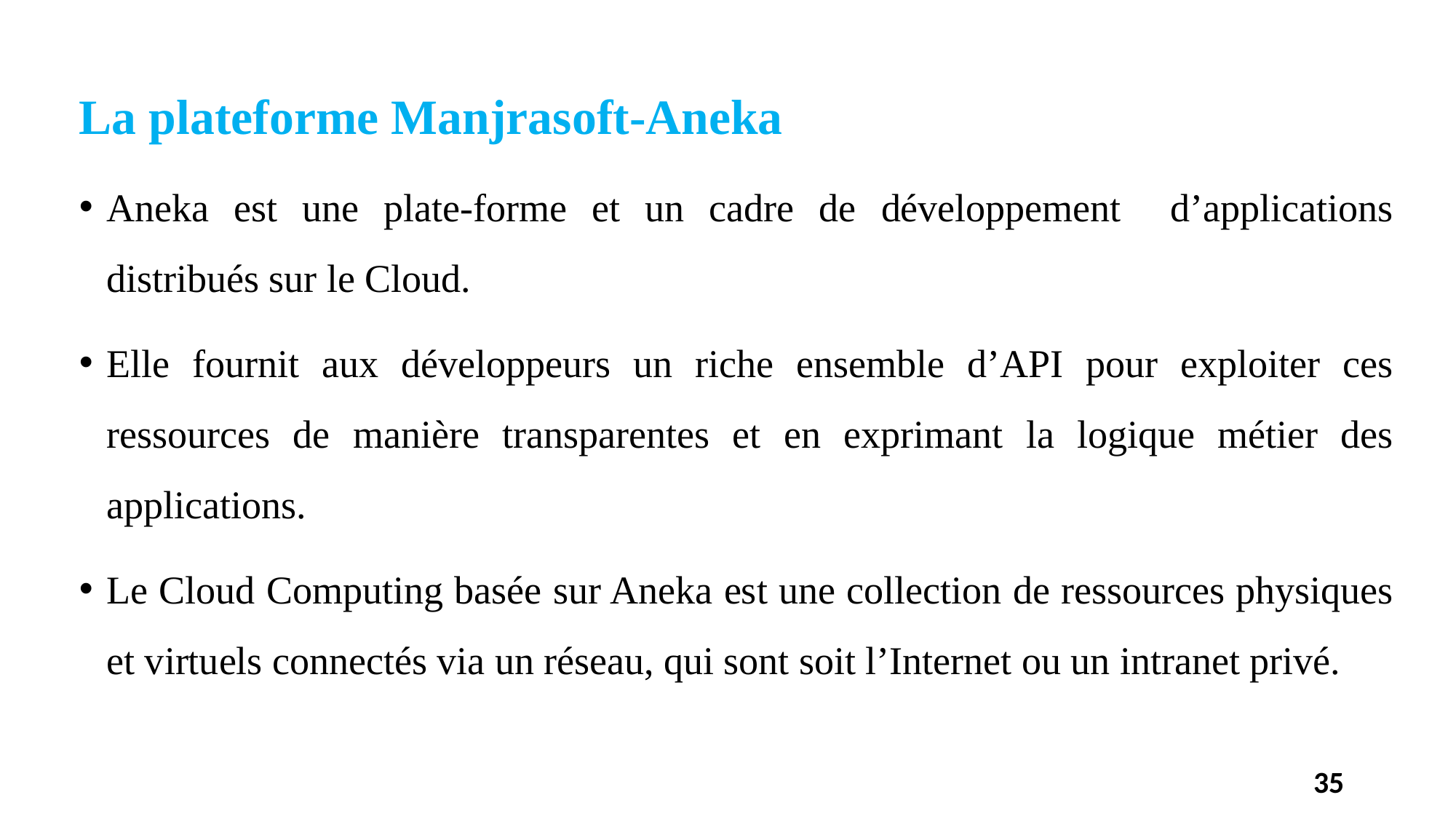

La plateforme Manjrasoft-Aneka
Aneka est une plate-forme et un cadre de développement  d’applications distribués sur le Cloud.
Elle fournit aux développeurs un riche ensemble d’API pour exploiter ces ressources de manière transparentes et en exprimant la logique métier des applications.
Le Cloud Computing basée sur Aneka est une collection de ressources physiques et virtuels connectés via un réseau, qui sont soit l’Internet ou un intranet privé.
35